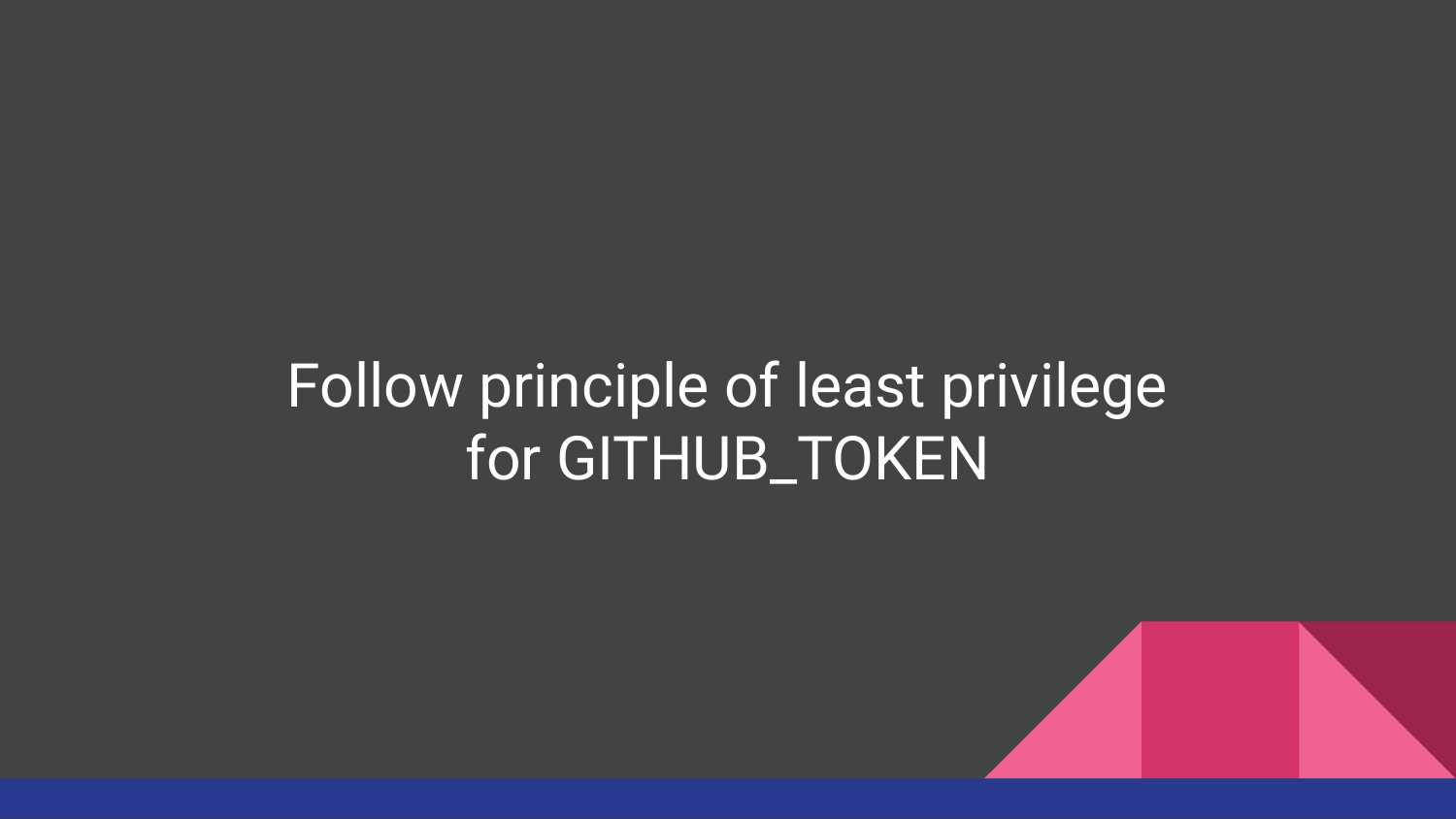

Follow principle of least privilege for GITHUB_TOKEN